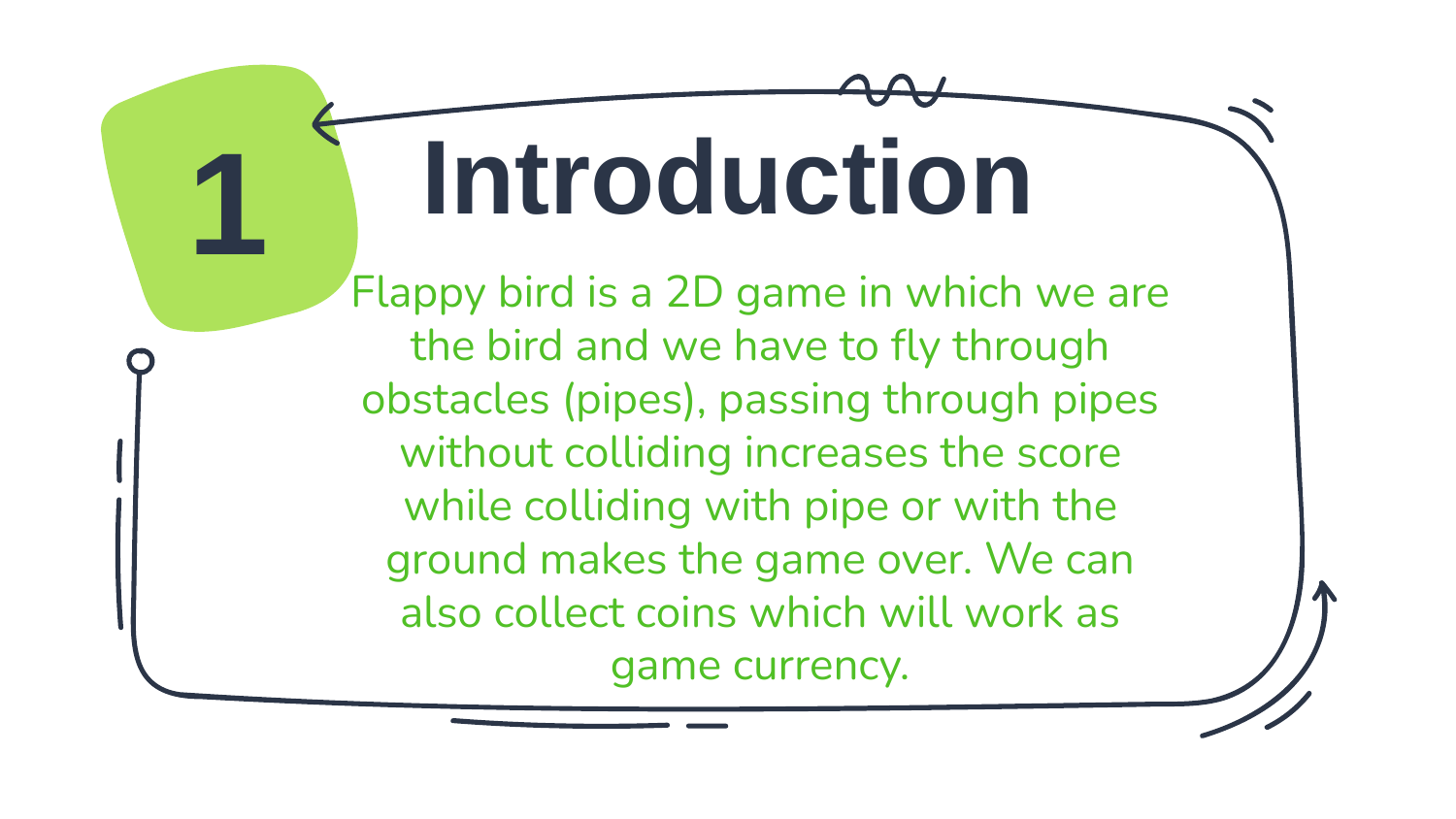

1
# Introduction
Flappy bird is a 2D game in which we are the bird and we have to fly through obstacles (pipes), passing through pipes without colliding increases the score while colliding with pipe or with the ground makes the game over. We can also collect coins which will work as game currency.